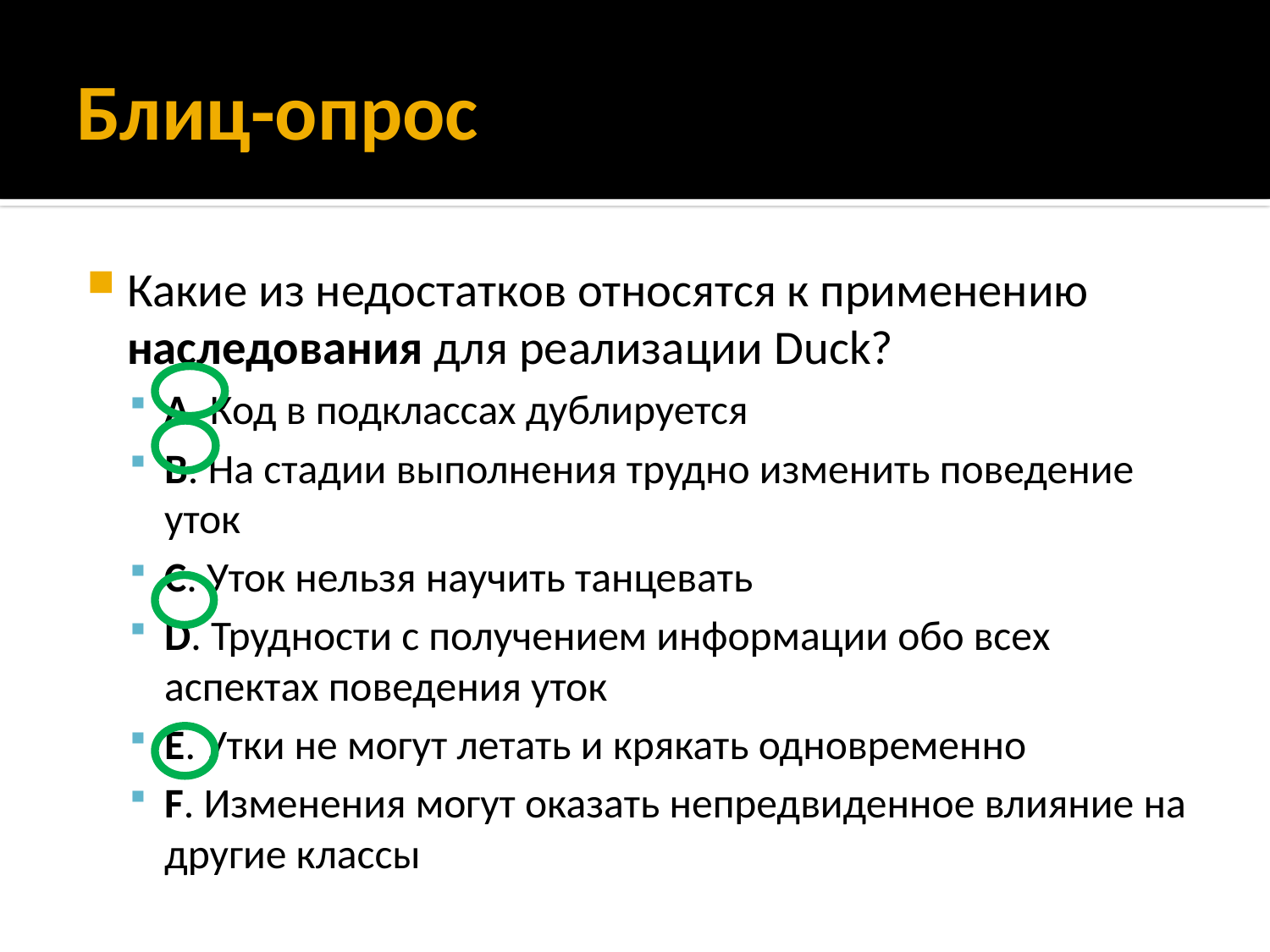

# Блиц-опрос
Какие из недостатков относятся к применению наследования для реализации Duck?
A. Код в подклассах дублируется
B. На стадии выполнения трудно изменить поведение уток
C. Уток нельзя научить танцевать
D. Трудности с получением информации обо всех аспектах поведения уток
E. Утки не могут летать и крякать одновременно
F. Изменения могут оказать непредвиденное влияние на другие классы